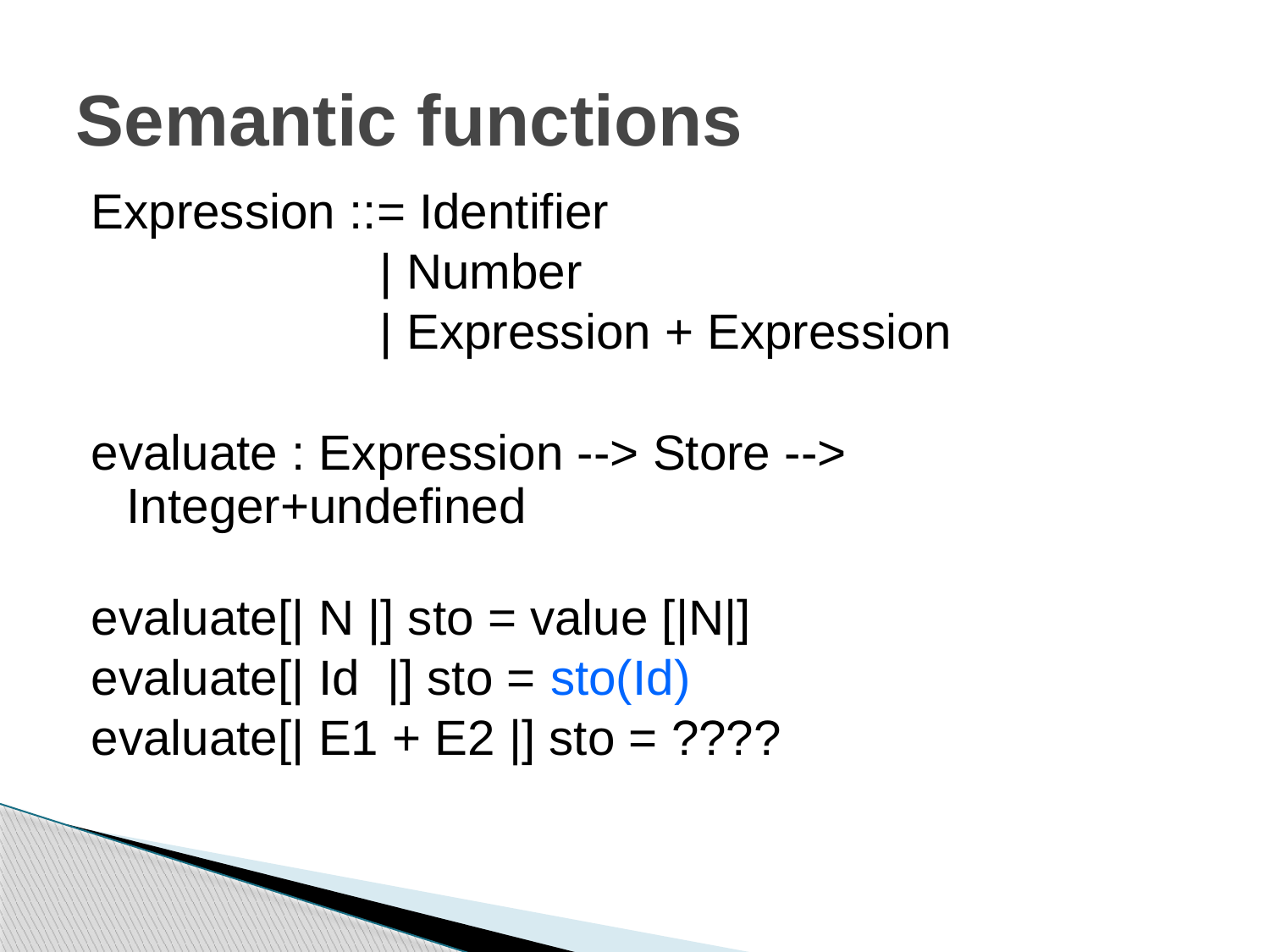

# Semantic functions
Expression ::= Identifier
                     | Number
                     | Expression + Expression

evaluate : Expression --> Store --> Integer+undefined

evaluate[| N |] sto = value [|N|]
evaluate[| Id  |] sto = sto(Id)
evaluate[| E1 + E2 |] sto = ????